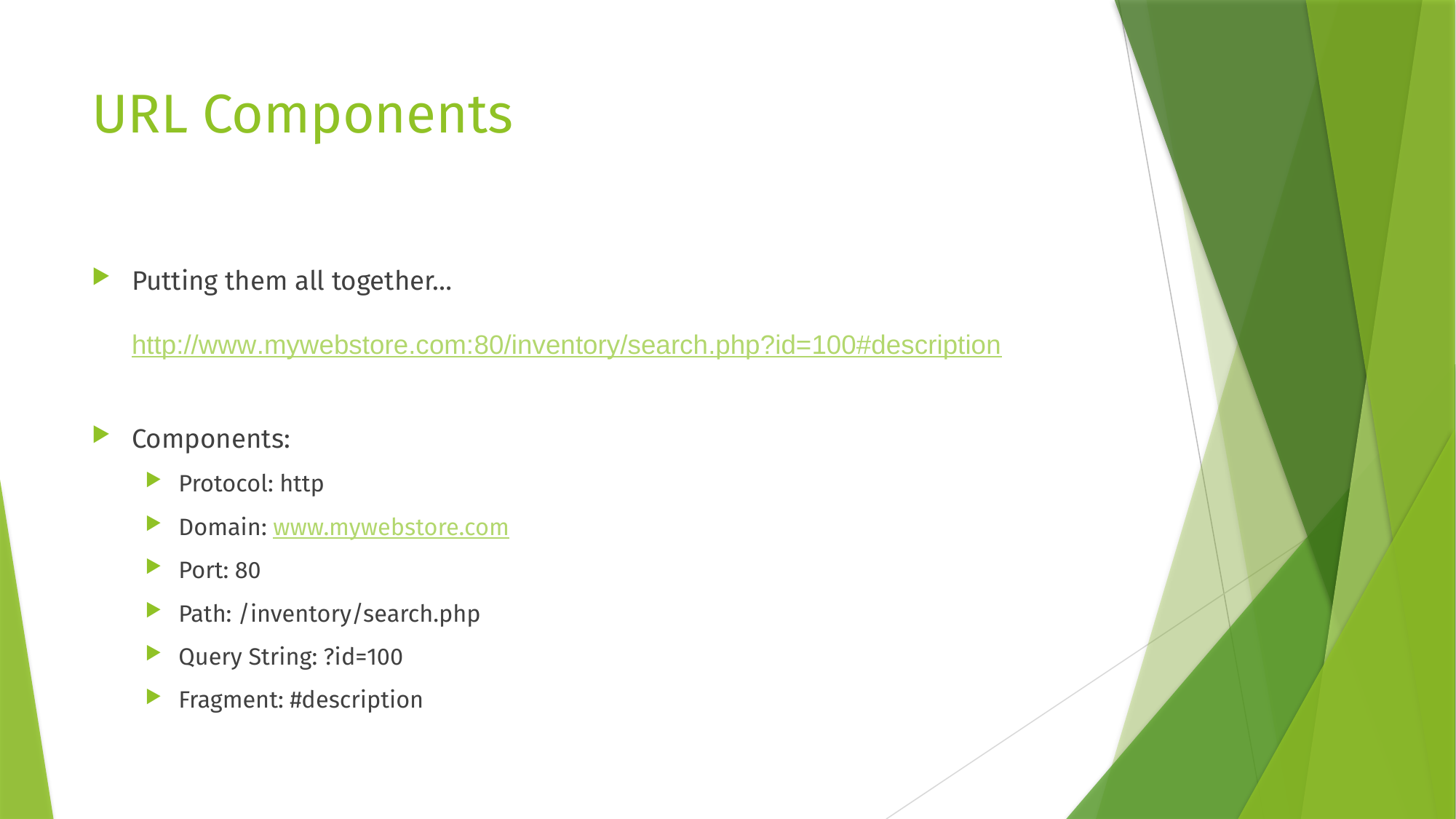

# URL Components
Putting them all together…
http://www.mywebstore.com:80/inventory/search.php?id=100#description

Components:
Protocol: http
Domain: www.mywebstore.com
Port: 80
Path: /inventory/search.php
Query String: ?id=100
Fragment: #description